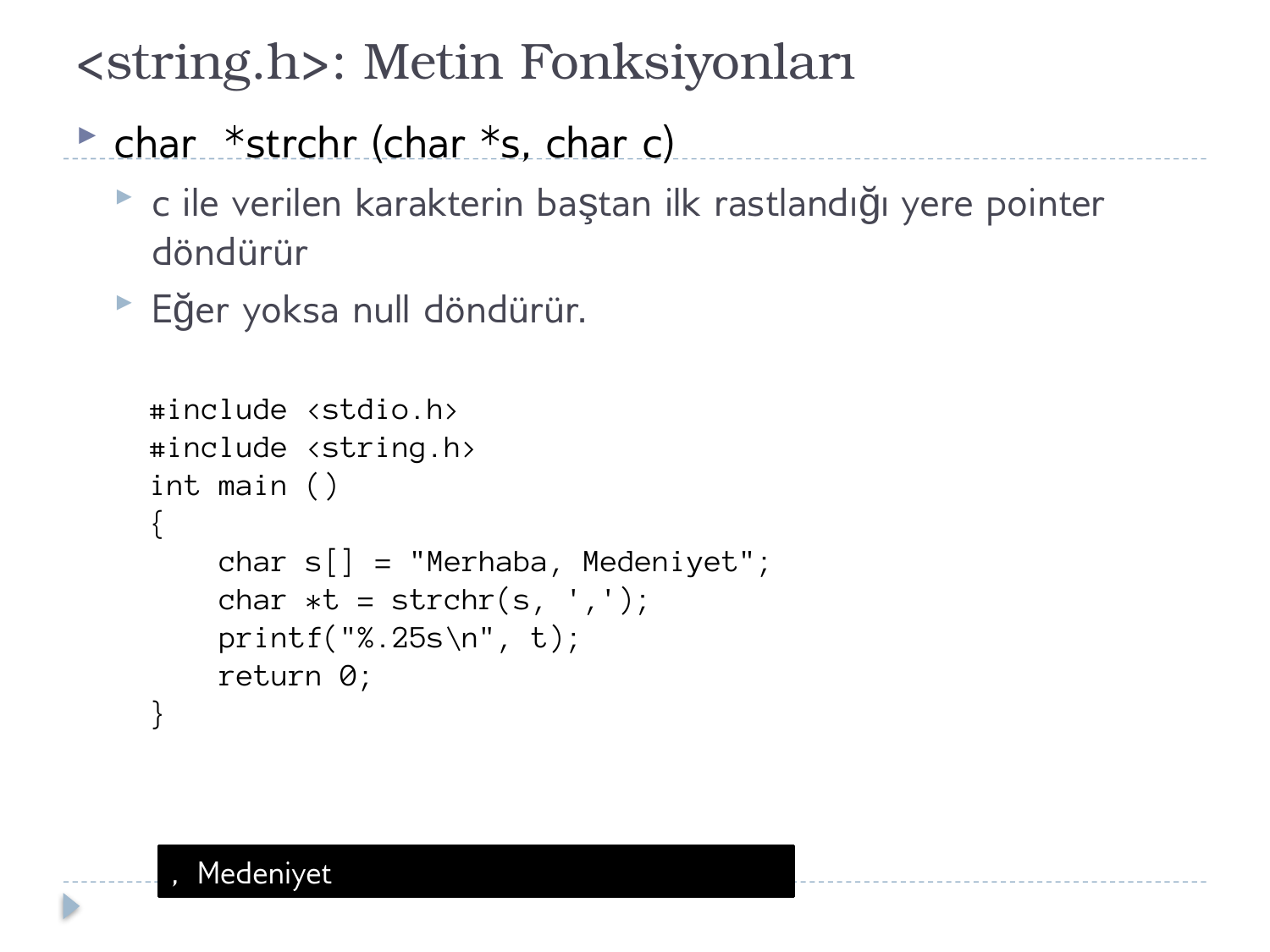

# <string.h>: Metin Fonksiyonları
char  *strchr (char *s, char c)
c ile verilen karakterin baştan ilk rastlandığı yere pointer döndürür
Eğer yoksa null döndürür.
#include <stdio.h>
#include <string.h>
int main ()
{
    char s[] = "Merhaba, Medeniyet";
    char *t = strchr(s, ',');
    printf("%.25s\n", t);
    return 0;
}
,  Medeniyet